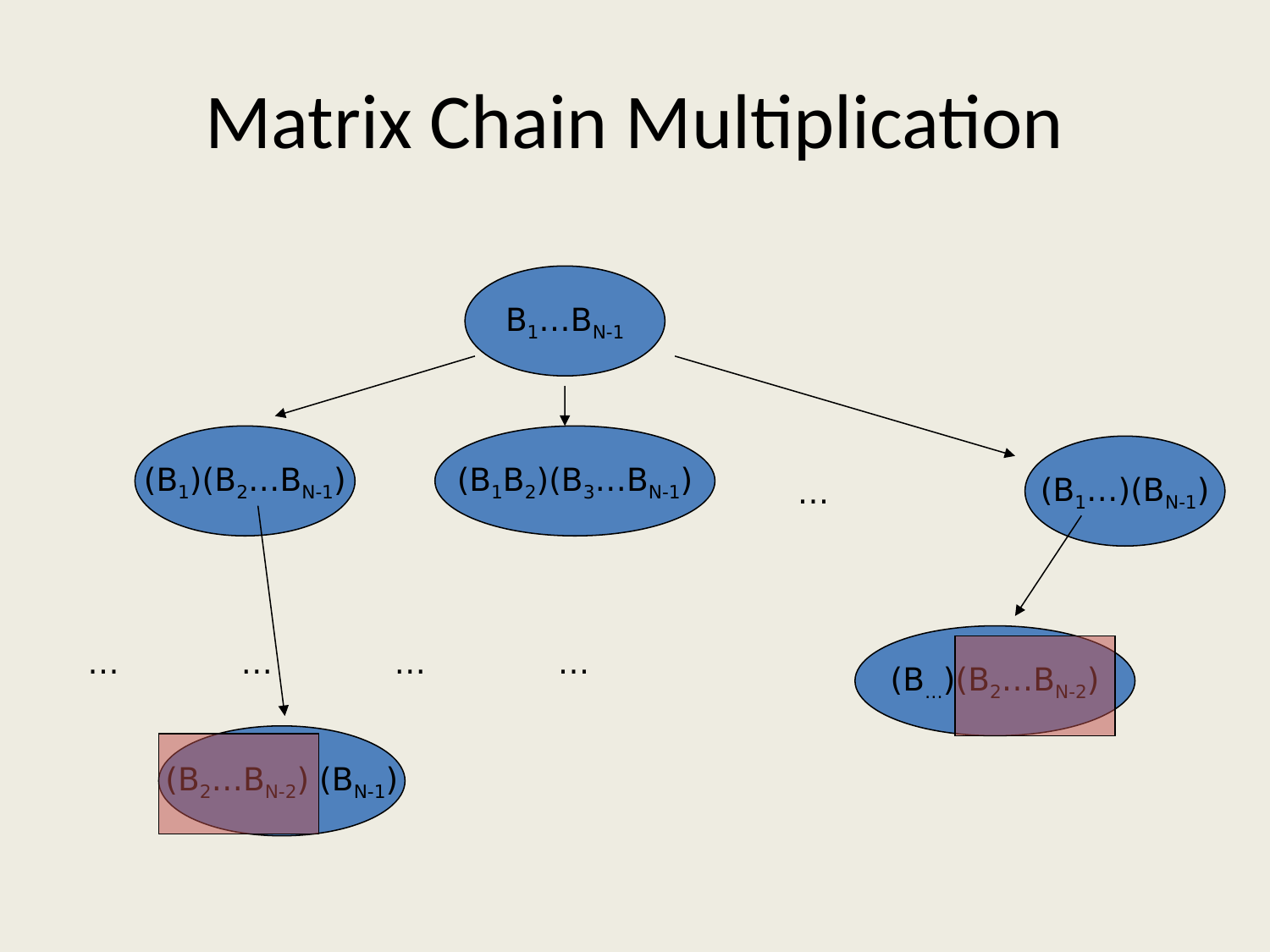

# Matrix Chain Multiplication
B1…BN-1

(B1)(B2…BN-1)
(B1B2)(B3…BN-1)
(B1…)(BN-1)
…

(B…)(B2…BN-2)
…            …            …             …

(B2…BN-2) (BN-1)